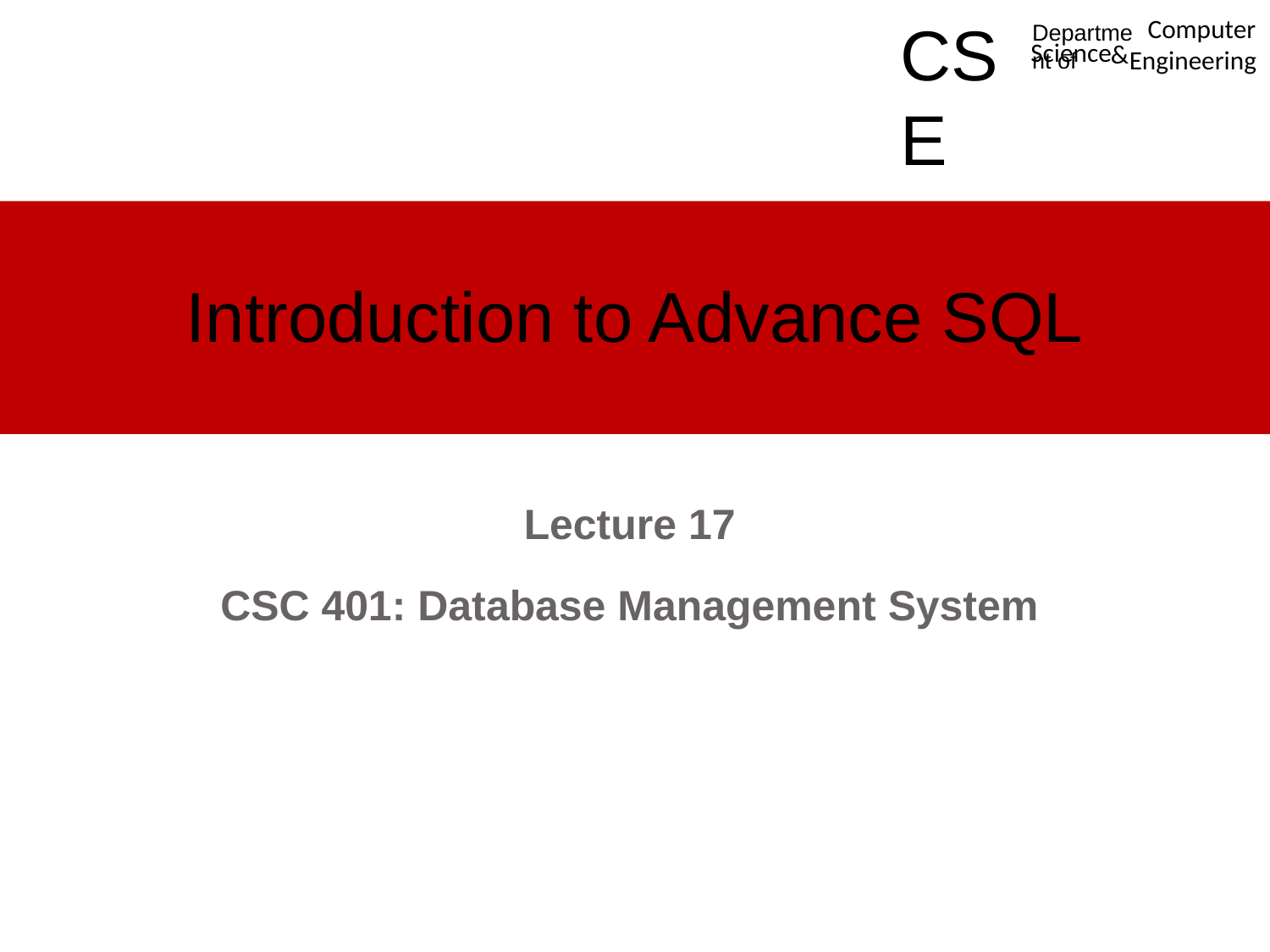

CSE
Computer
Department of
Science
&
Engineering
# Introduction to Advance SQL
Lecture 17
CSC 401: Database Management System